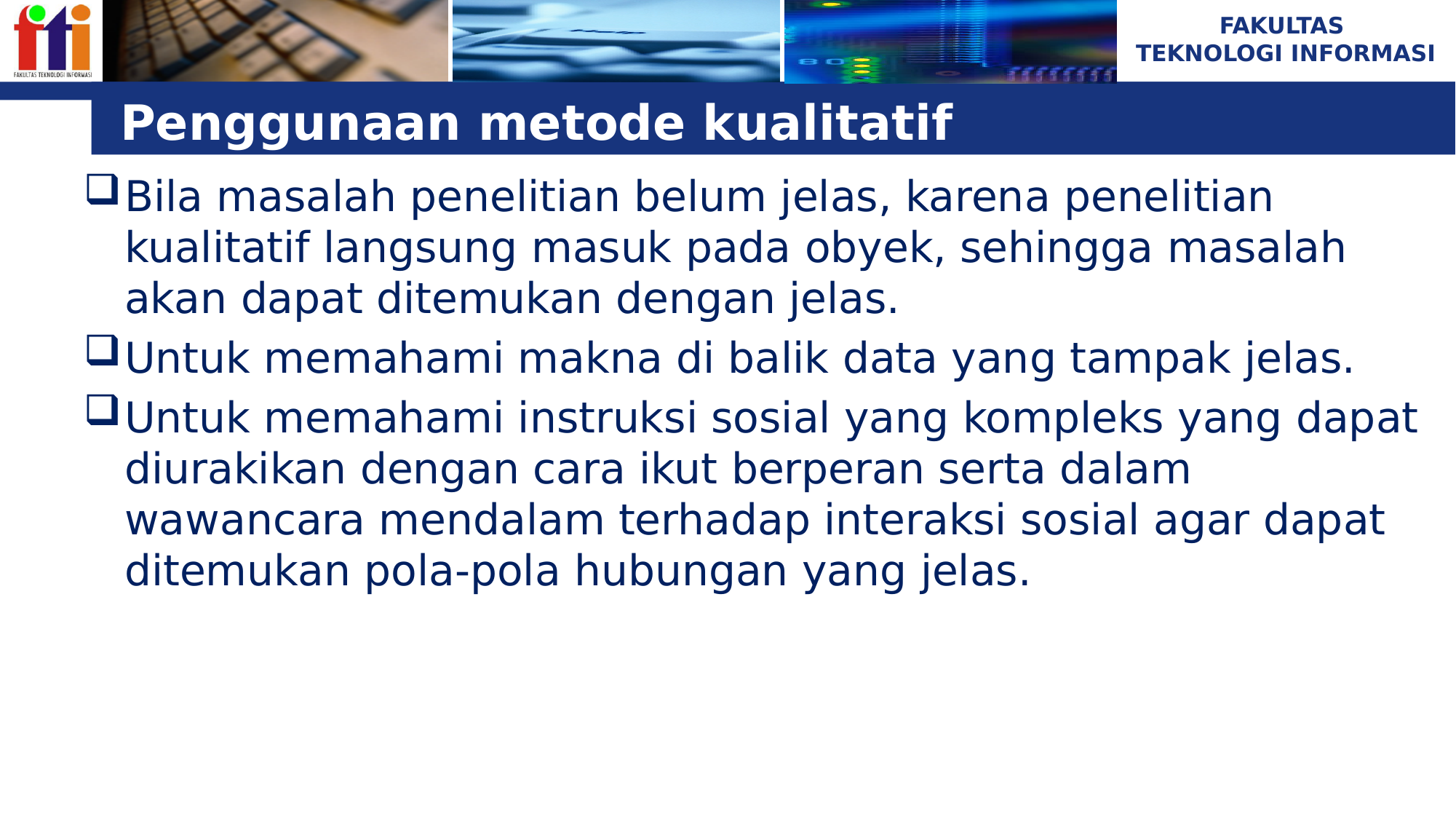

# Penggunaan metode kualitatif
Bila masalah penelitian belum jelas, karena penelitian kualitatif langsung masuk pada obyek, sehingga masalah akan dapat ditemukan dengan jelas.
Untuk memahami makna di balik data yang tampak jelas.
Untuk memahami instruksi sosial yang kompleks yang dapat diurakikan dengan cara ikut berperan serta dalam wawancara mendalam terhadap interaksi sosial agar dapat ditemukan pola-pola hubungan yang jelas.